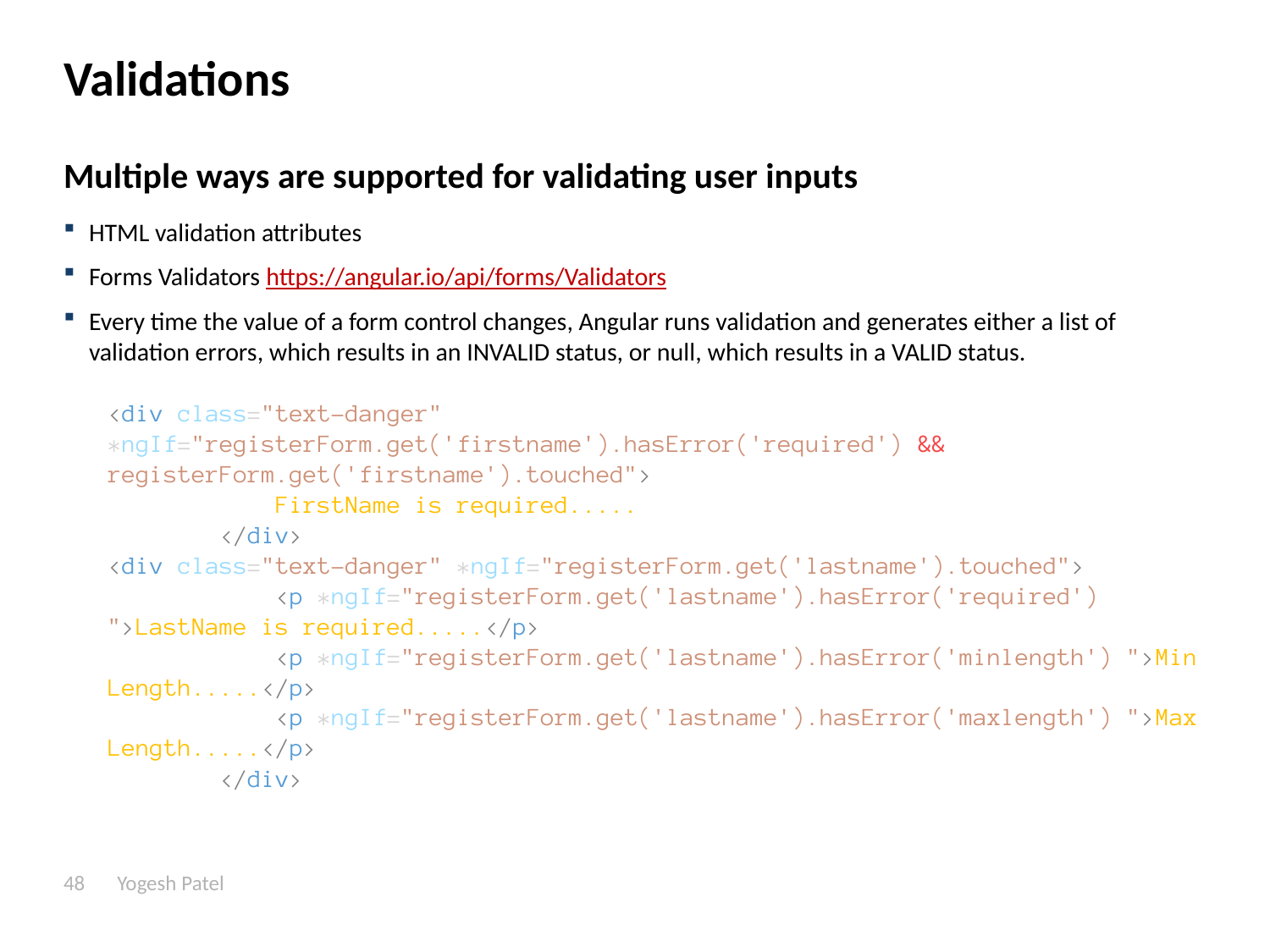

# Validations
Multiple ways are supported for validating user inputs
HTML validation attributes
Forms Validators https://angular.io/api/forms/Validators
Every time the value of a form control changes, Angular runs validation and generates either a list of validation errors, which results in an INVALID status, or null, which results in a VALID status.

<div class="text-danger" *ngIf="registerForm.get('firstname').hasError('required') && registerForm.get('firstname').touched">
            FirstName is required.....
        </div>
<div class="text-danger" *ngIf="registerForm.get('lastname').touched">
            <p *ngIf="registerForm.get('lastname').hasError('required') ">LastName is required.....</p>
            <p *ngIf="registerForm.get('lastname').hasError('minlength') ">Min Length.....</p>
            <p *ngIf="registerForm.get('lastname').hasError('maxlength') ">Max Length.....</p>
        </div>
48
Yogesh Patel